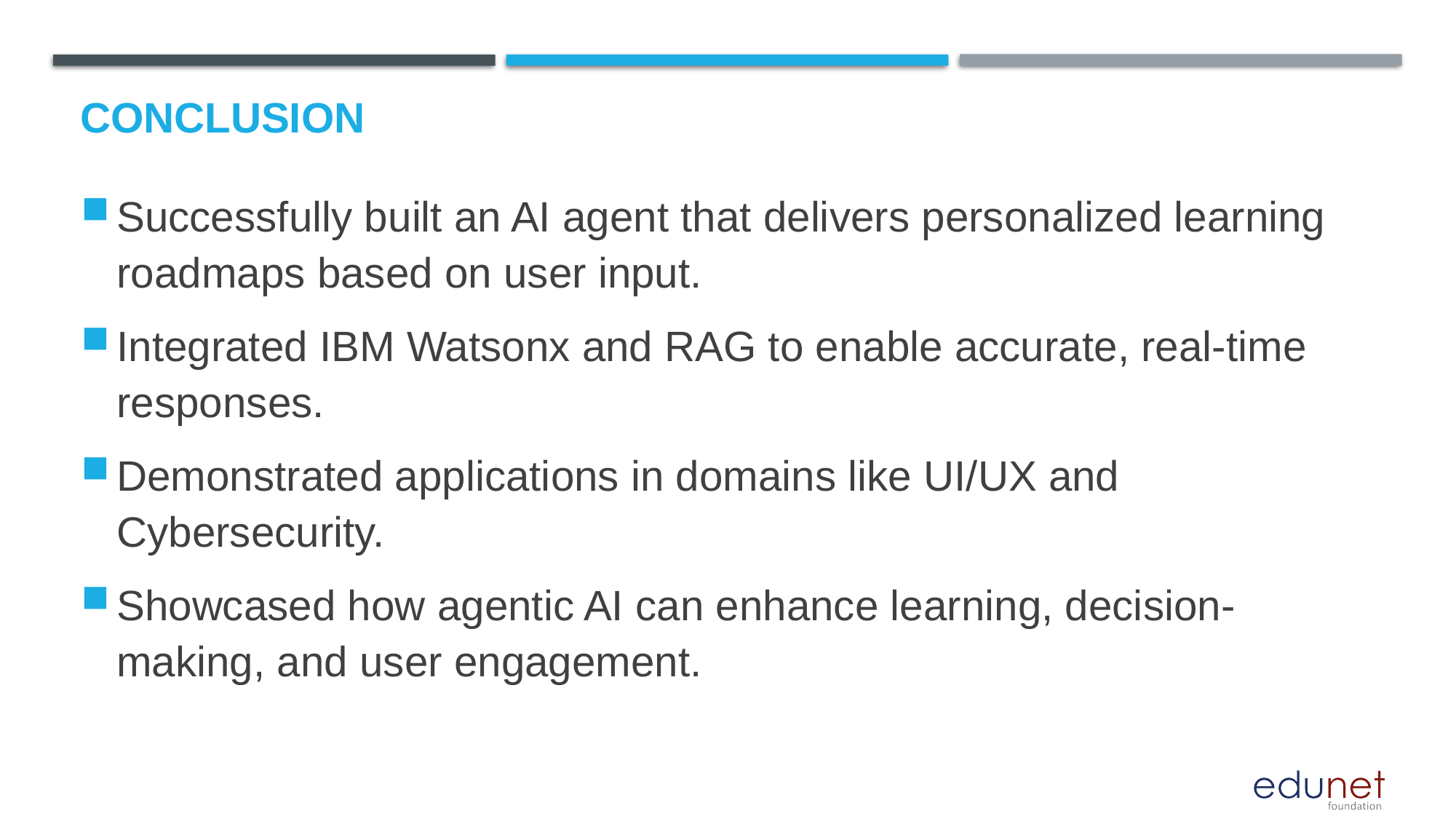

# Conclusion
Successfully built an AI agent that delivers personalized learning roadmaps based on user input.
Integrated IBM Watsonx and RAG to enable accurate, real-time responses.
Demonstrated applications in domains like UI/UX and Cybersecurity.
Showcased how agentic AI can enhance learning, decision-making, and user engagement.